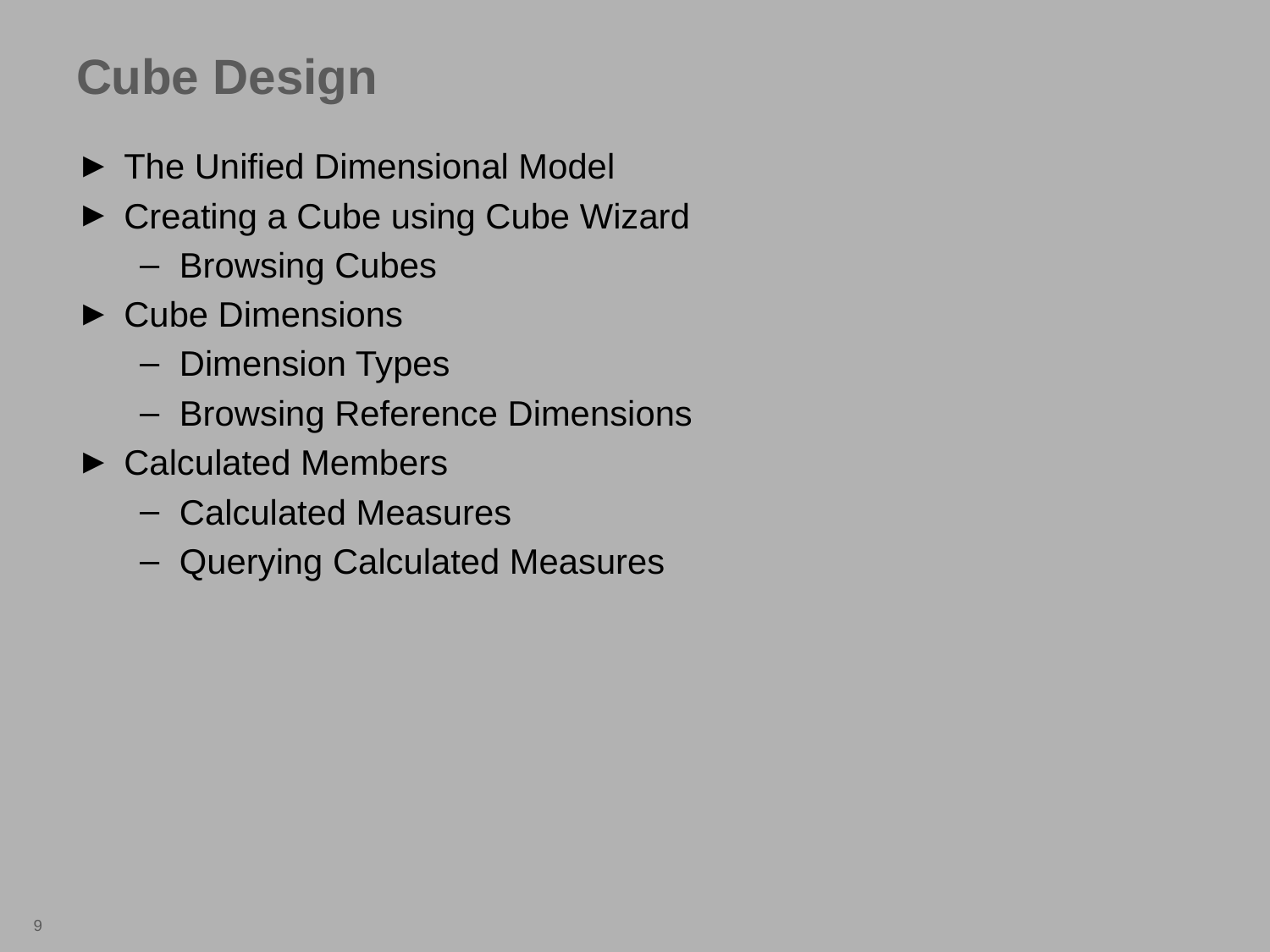

# Cube Design
The Unified Dimensional Model
Creating a Cube using Cube Wizard
Browsing Cubes
Cube Dimensions
Dimension Types
Browsing Reference Dimensions
Calculated Members
Calculated Measures
Querying Calculated Measures